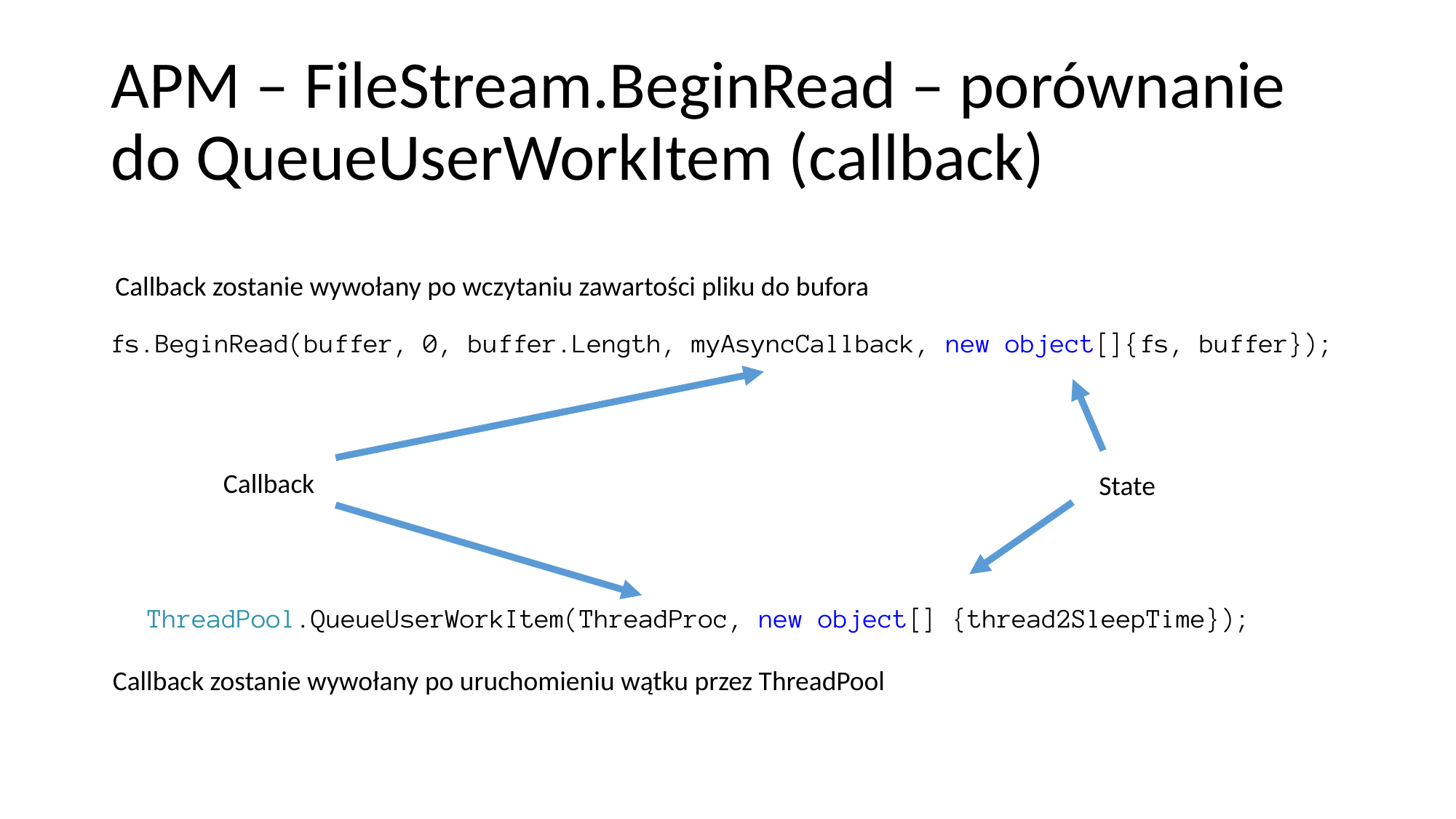

# APM – FileStream.BeginRead – porównanie do QueueUserWorkItem (callback)
Callback zostanie wywołany po wczytaniu zawartości pliku do bufora
fs.BeginRead(buffer, 0, buffer.Length, myAsyncCallback, new object[]{fs, buffer});
Callback
State

ThreadPool.QueueUserWorkItem(ThreadProc, new object[] {thread2SleepTime});
Callback zostanie wywołany po uruchomieniu wątku przez ThreadPool